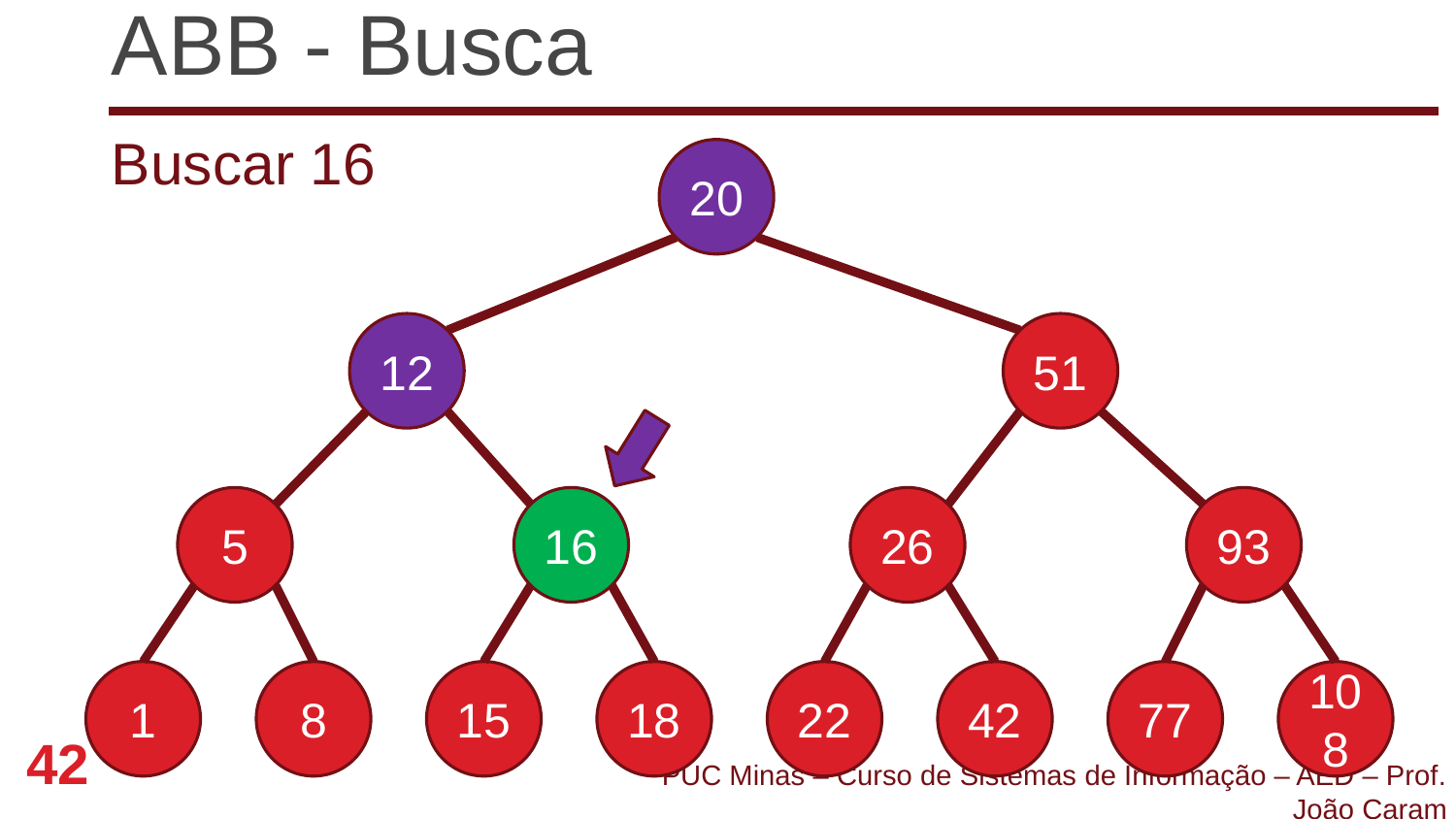

# ABB - Busca
Buscar 16

20
12
51

5
16
26
93
1
8
15
18
22
42
77
108
42
PUC Minas – Curso de Sistemas de Informação – AED – Prof. João Caram